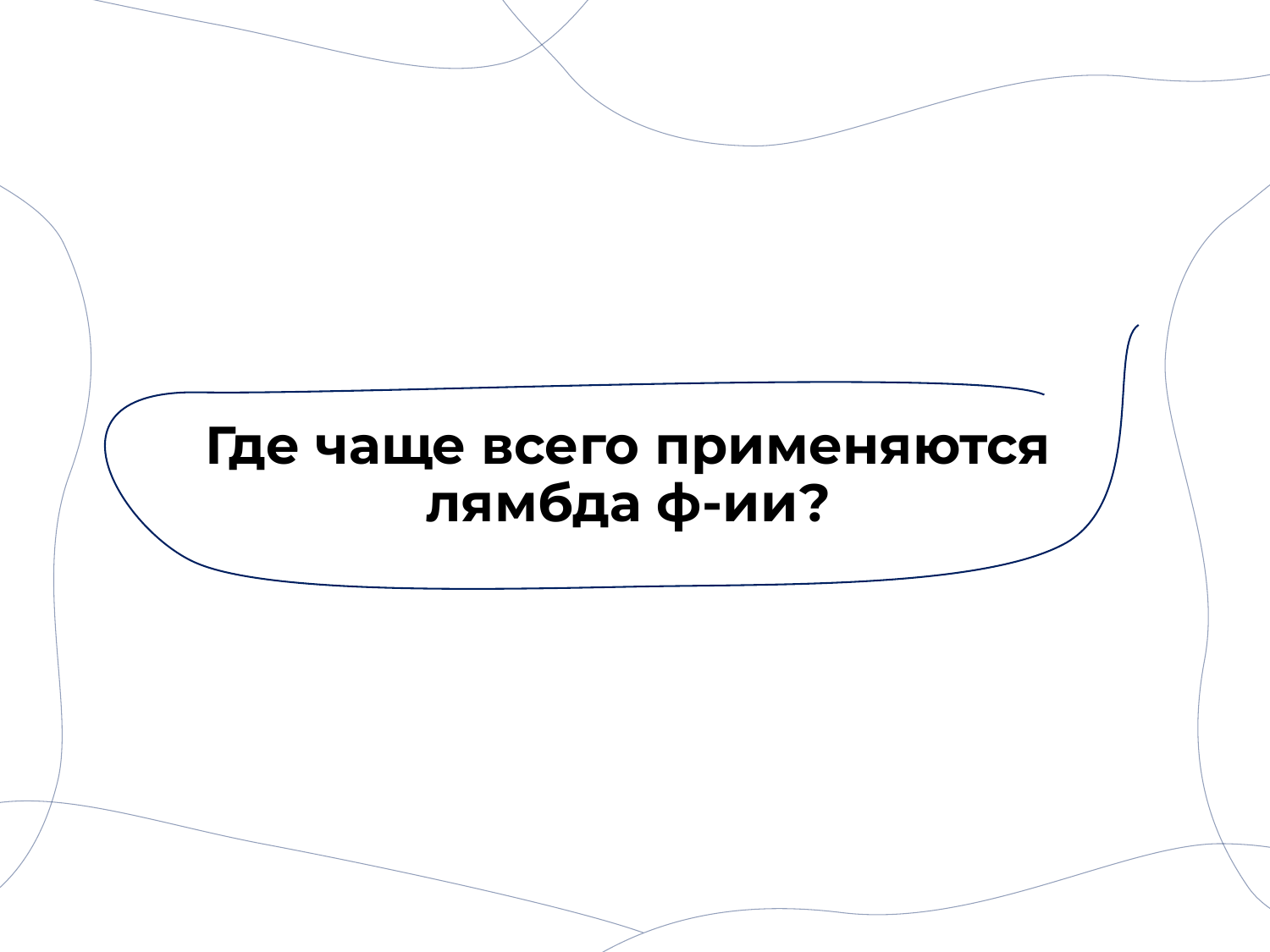

# Где чаще всего применяются лямбда ф-ии?